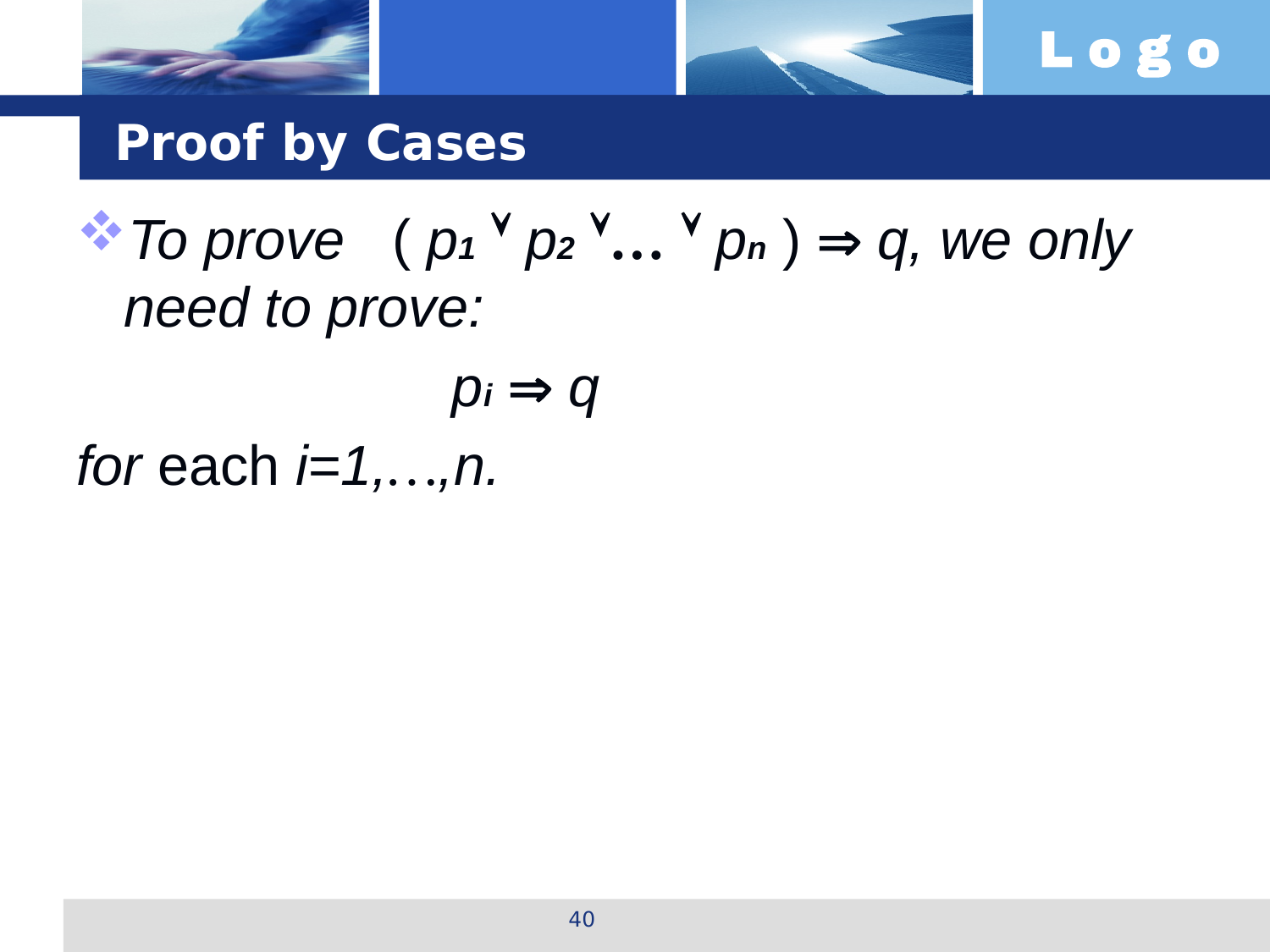

# Proof by Cases
To prove   ( p1 ∨ p2 ∨… ∨ pn ) ⇒ q, we only need to prove:
                        pi ⇒ q
for each i=1,…,n.
40